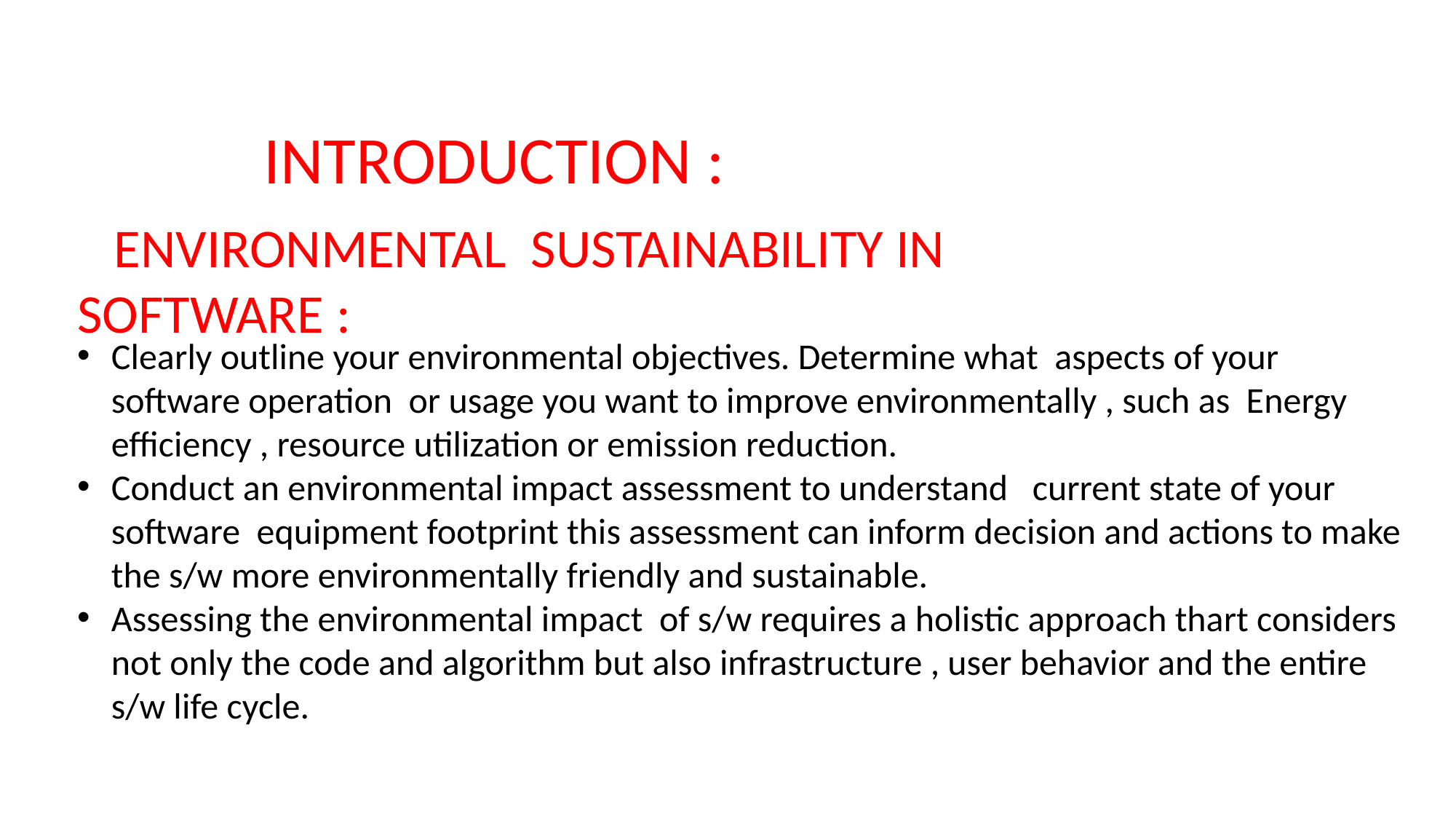

INTRODUCTION :
   ENVIRONMENTAL  SUSTAINABILITY IN      SOFTWARE :
Clearly outline your environmental objectives. Determine what  aspects of your software operation  or usage you want to improve environmentally , such as  Energy efficiency , resource utilization or emission reduction.
Conduct an environmental impact assessment to understand   current state of your software  equipment footprint this assessment can inform decision and actions to make the s/w more environmentally friendly and sustainable.
Assessing the environmental impact  of s/w requires a holistic approach thart considers not only the code and algorithm but also infrastructure , user behavior and the entire s/w life cycle.